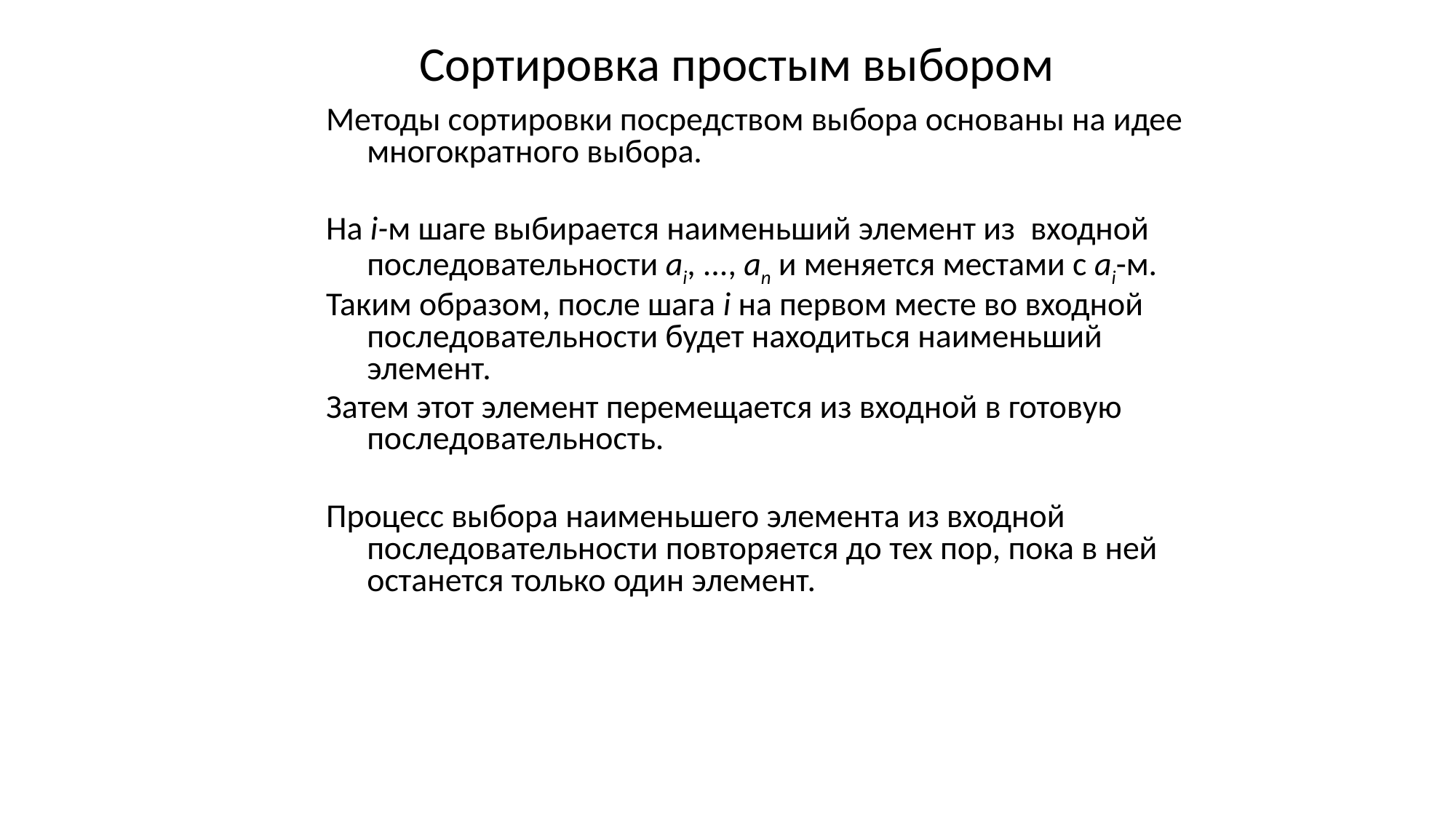

# Сортировка простым выбором
Методы сортировки посредством выбора основаны на идее многократного выбора.

На i-м шаге выбирается наименьший элемент из  входной последовательности ai, ..., an и меняется местами с ai-м.
Таким образом, после шага i на первом месте во входной последовательности будет находиться наименьший элемент.
Затем этот элемент перемещается из входной в готовую последовательность.

Процесс выбора наименьшего элемента из входной последовательности повторяется до тех пор, пока в ней останется только один элемент.